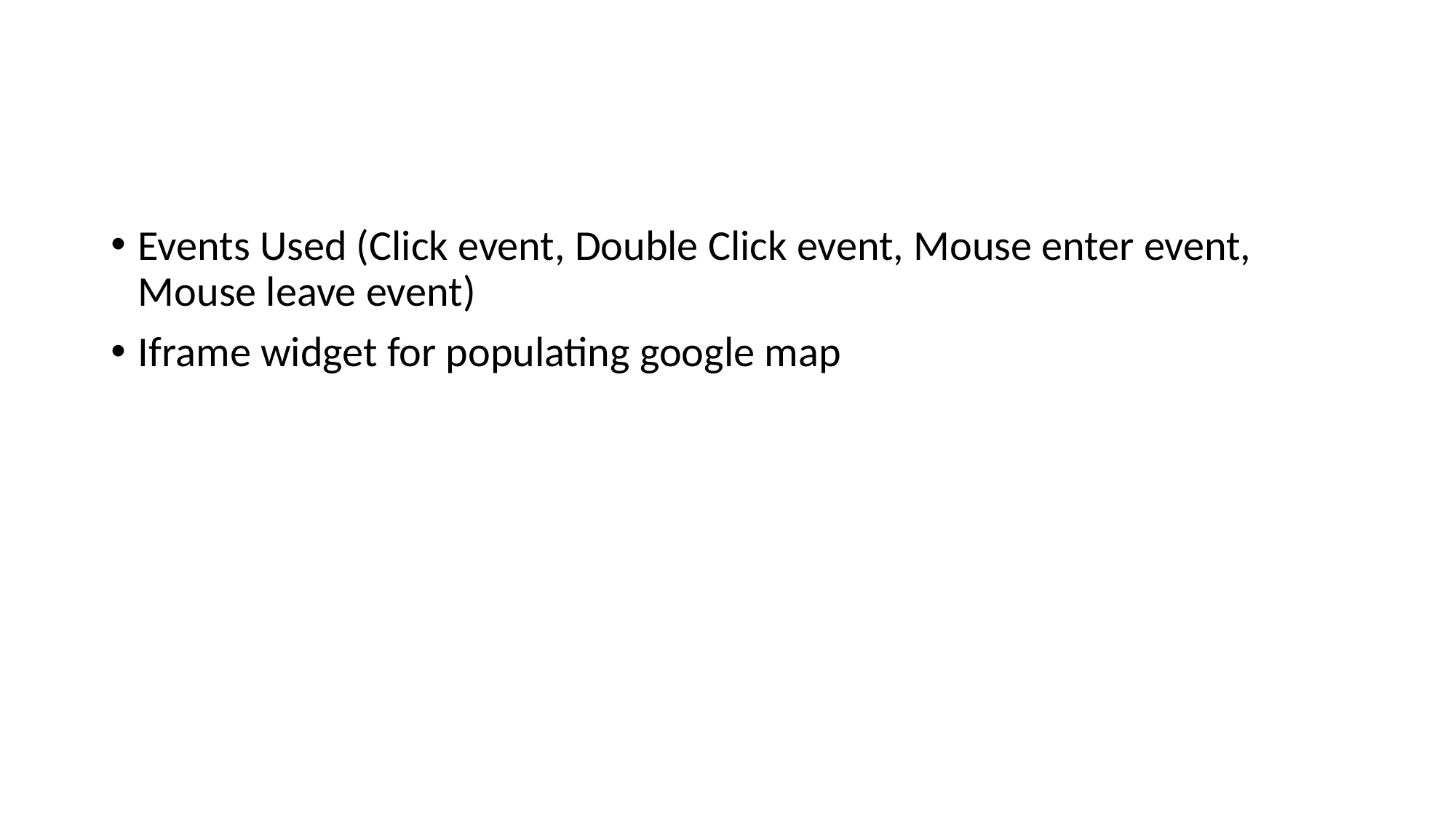

Events Used (Click event, Double Click event, Mouse enter event, Mouse leave event)
Iframe widget for populating google map